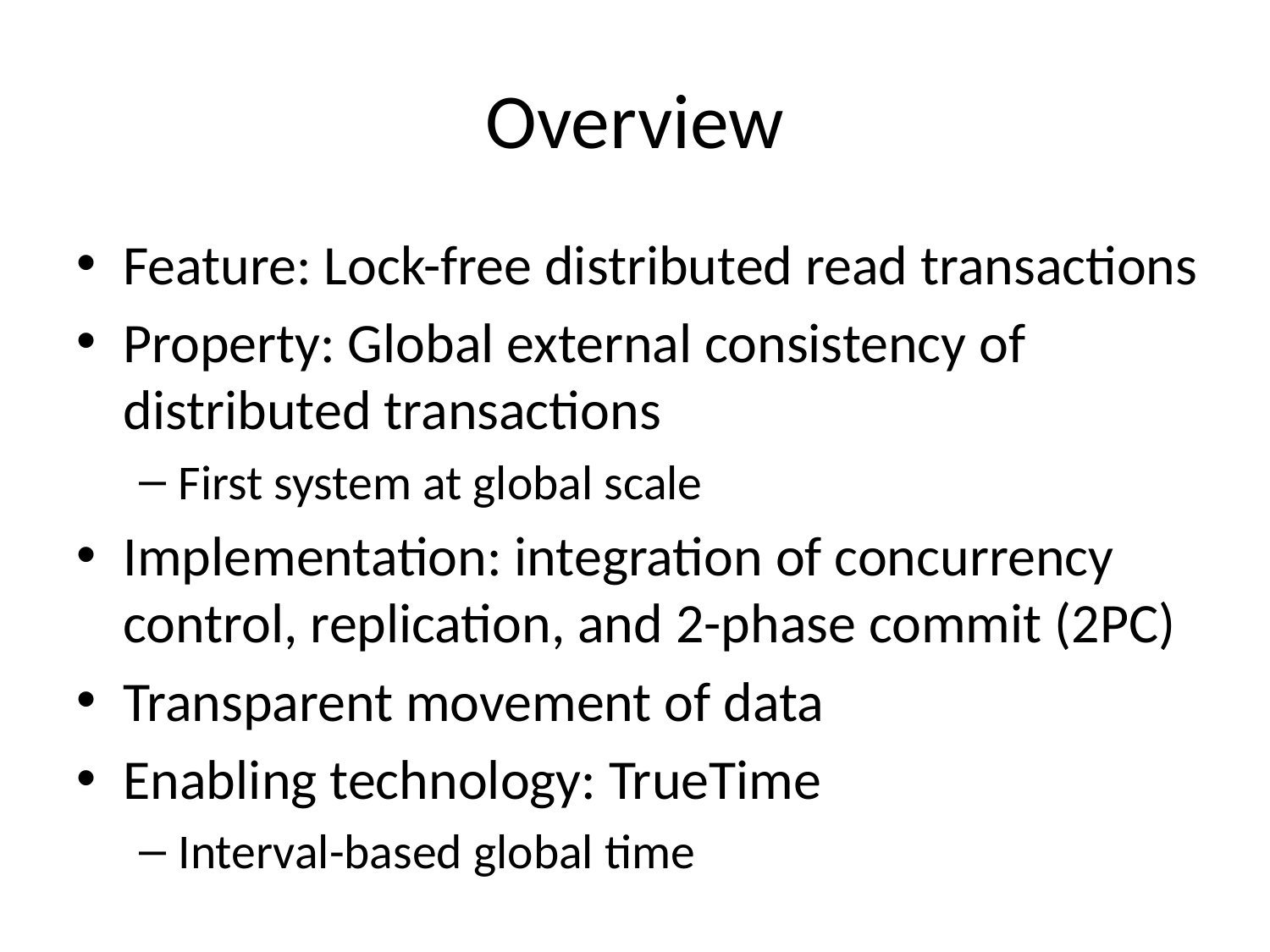

# Overview
Feature: Lock-free distributed read transactions
Property: Global external consistency of distributed transactions
First system at global scale
Implementation: integration of concurrency control, replication, and 2-phase commit (2PC)
Transparent movement of data
Enabling technology: TrueTime
Interval-based global time